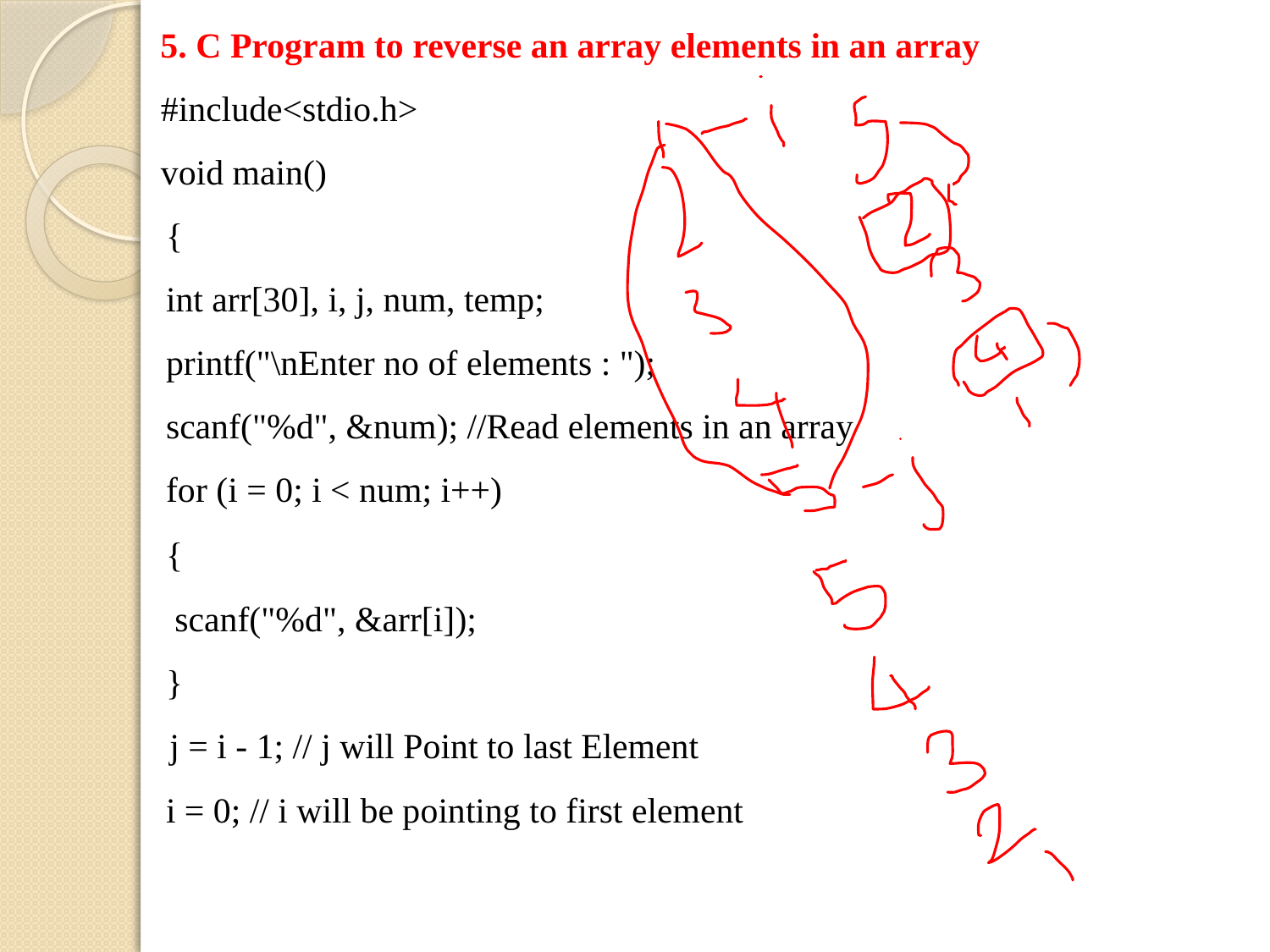

5. C Program to reverse an array elements in an array
#include<stdio.h>
void main()
{
int arr[30], i, j, num, temp;
printf("\nEnter no of elements : ");
scanf("%d", &num); //Read elements in an array
for (i = 0; i < num; i++)
{
 scanf("%d", &arr[i]);
}
 j = i - 1; // j will Point to last Element
i = 0; // i will be pointing to first element